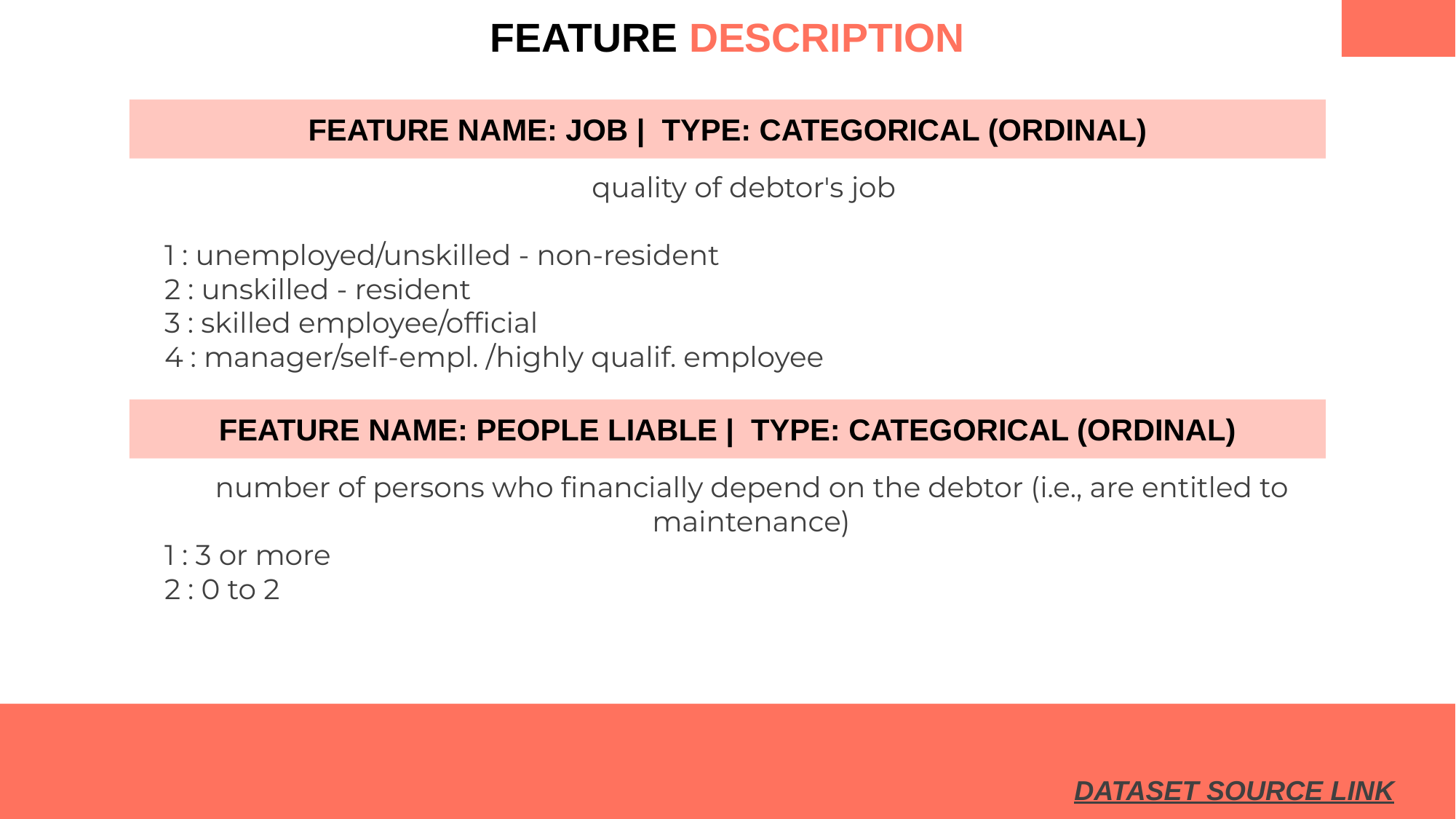

# FEATURE DESCRIPTION
FEATURE NAME: JOB |  TYPE: CATEGORICAL (ORDINAL)
  quality of debtor's job

 1 : unemployed/unskilled - non-resident
 2 : unskilled - resident
 3 : skilled employee/official
 4 : manager/self-empl. /highly qualif. employee
FEATURE NAME: PEOPLE LIABLE |  TYPE: CATEGORICAL (ORDINAL)
    number of persons who financially depend on the debtor (i.e., are entitled to maintenance)
 1 : 3 or more
 2 : 0 to 2
DATASET SOURCE LINK